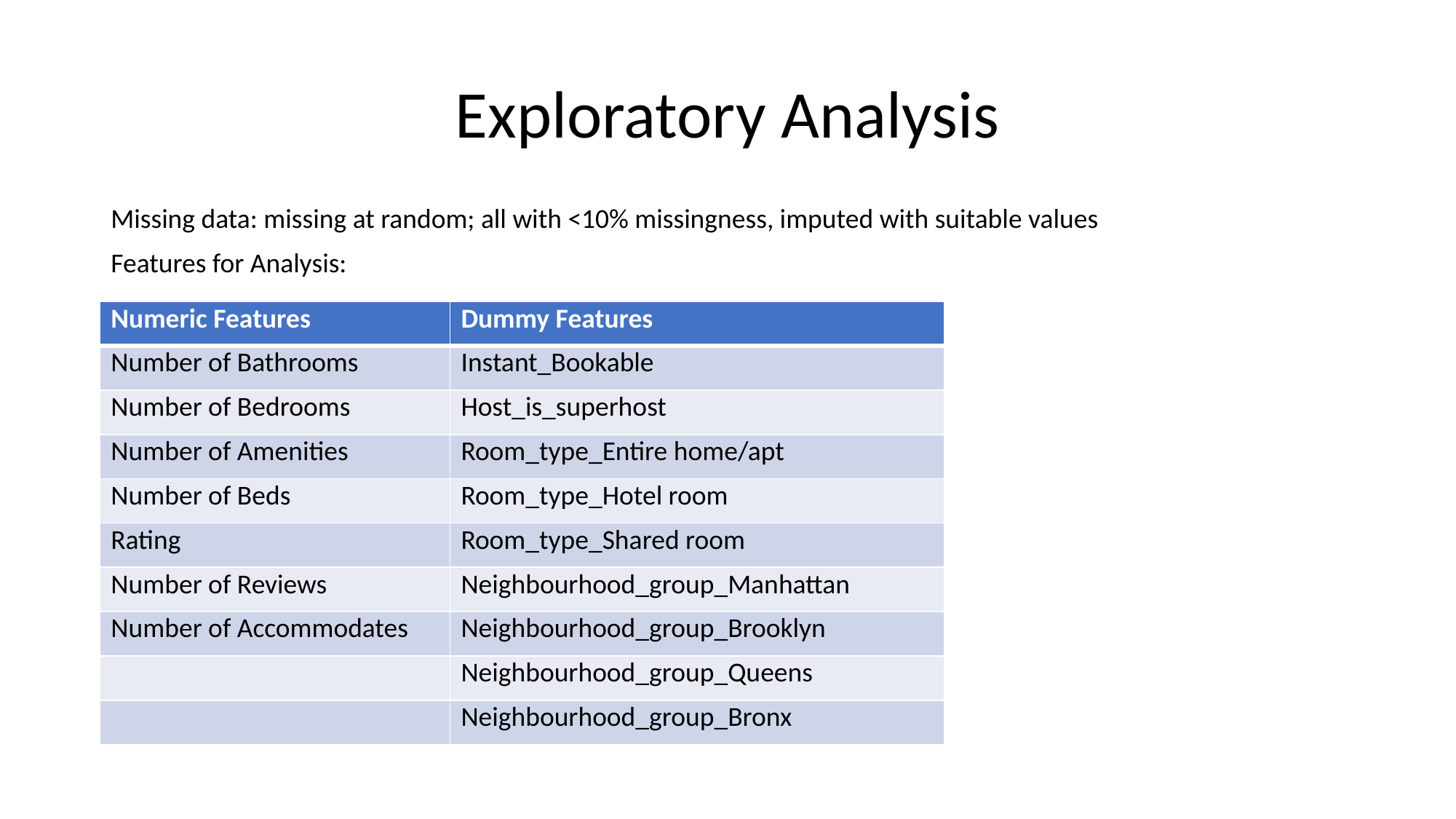

# Exploratory Analysis
Missing data: missing at random; all with <10% missingness, imputed with suitable values
Features for Analysis:

| Numeric Features | Dummy Features |
| --- | --- |
| Number of Bathrooms | Instant\_Bookable |
| Number of Bedrooms | Host\_is\_superhost |
| Number of Amenities | Room\_type\_Entire home/apt |
| Number of Beds | Room\_type\_Hotel room |
| Rating | Room\_type\_Shared room |
| Number of Reviews | Neighbourhood\_group\_Manhattan |
| Number of Accommodates | Neighbourhood\_group\_Brooklyn |
|  | Neighbourhood\_group\_Queens |
|  | Neighbourhood\_group\_Bronx |